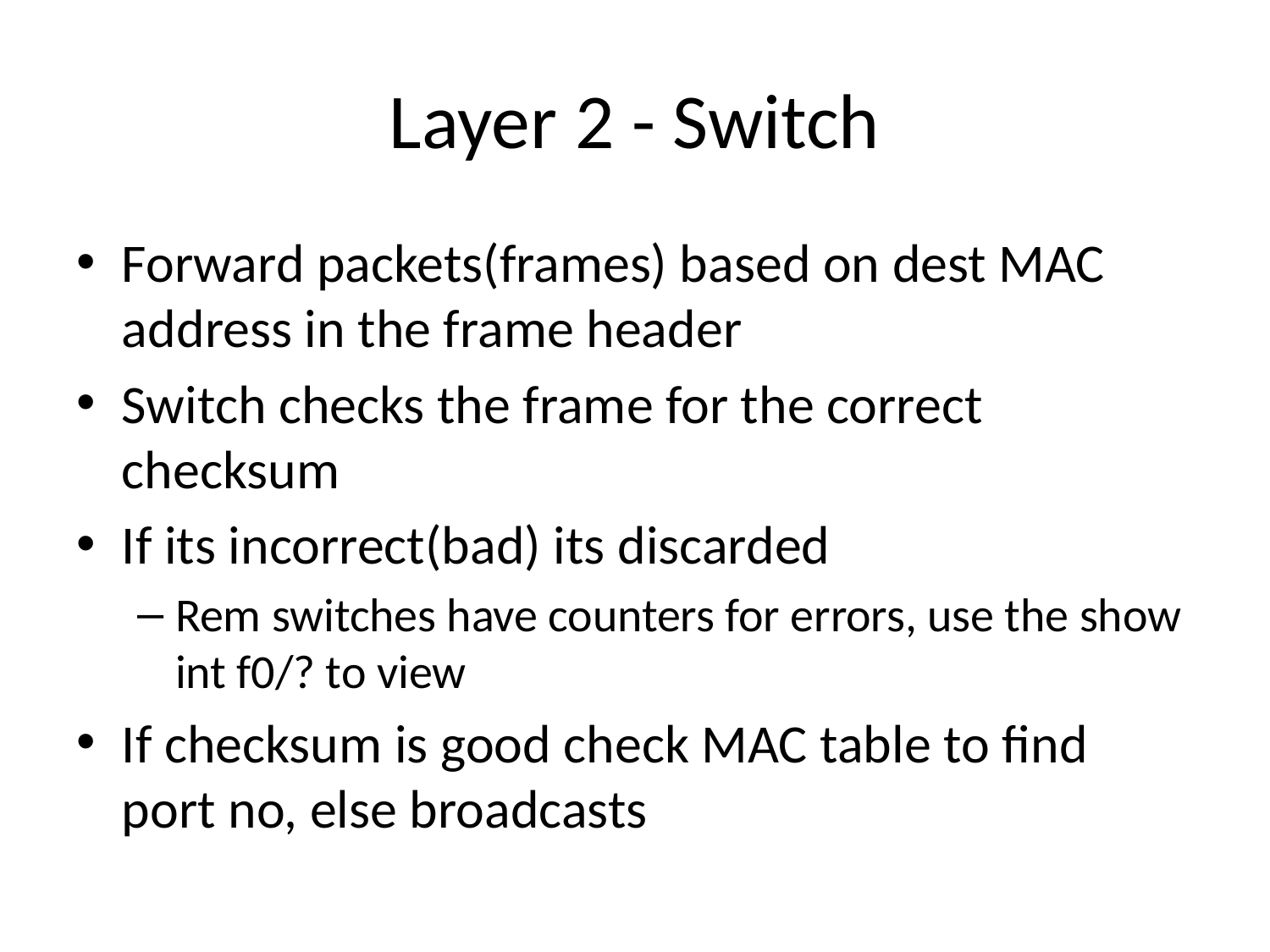

# Layer 2 - Switch
Forward packets(frames) based on dest MAC address in the frame header
Switch checks the frame for the correct checksum
If its incorrect(bad) its discarded
Rem switches have counters for errors, use the show int f0/? to view
If checksum is good check MAC table to find port no, else broadcasts